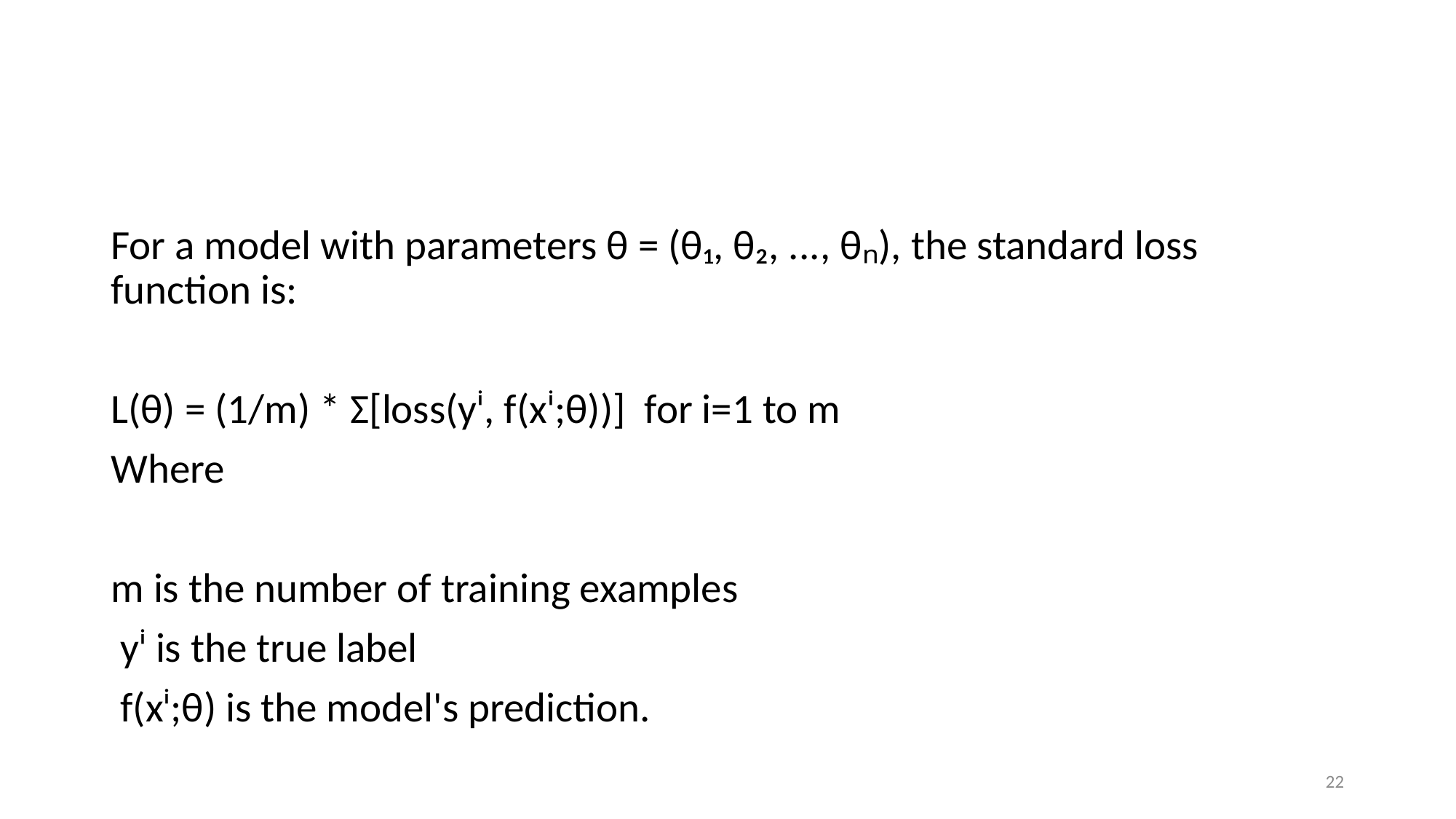

#
For a model with parameters θ = (θ₁, θ₂, ..., θₙ), the standard loss function is:

L(θ) = (1/m) * Σ[loss(yⁱ, f(xⁱ;θ))]  for i=1 to m
Where

m is the number of training examples
 yⁱ is the true label
 f(xⁱ;θ) is the model's prediction.
22